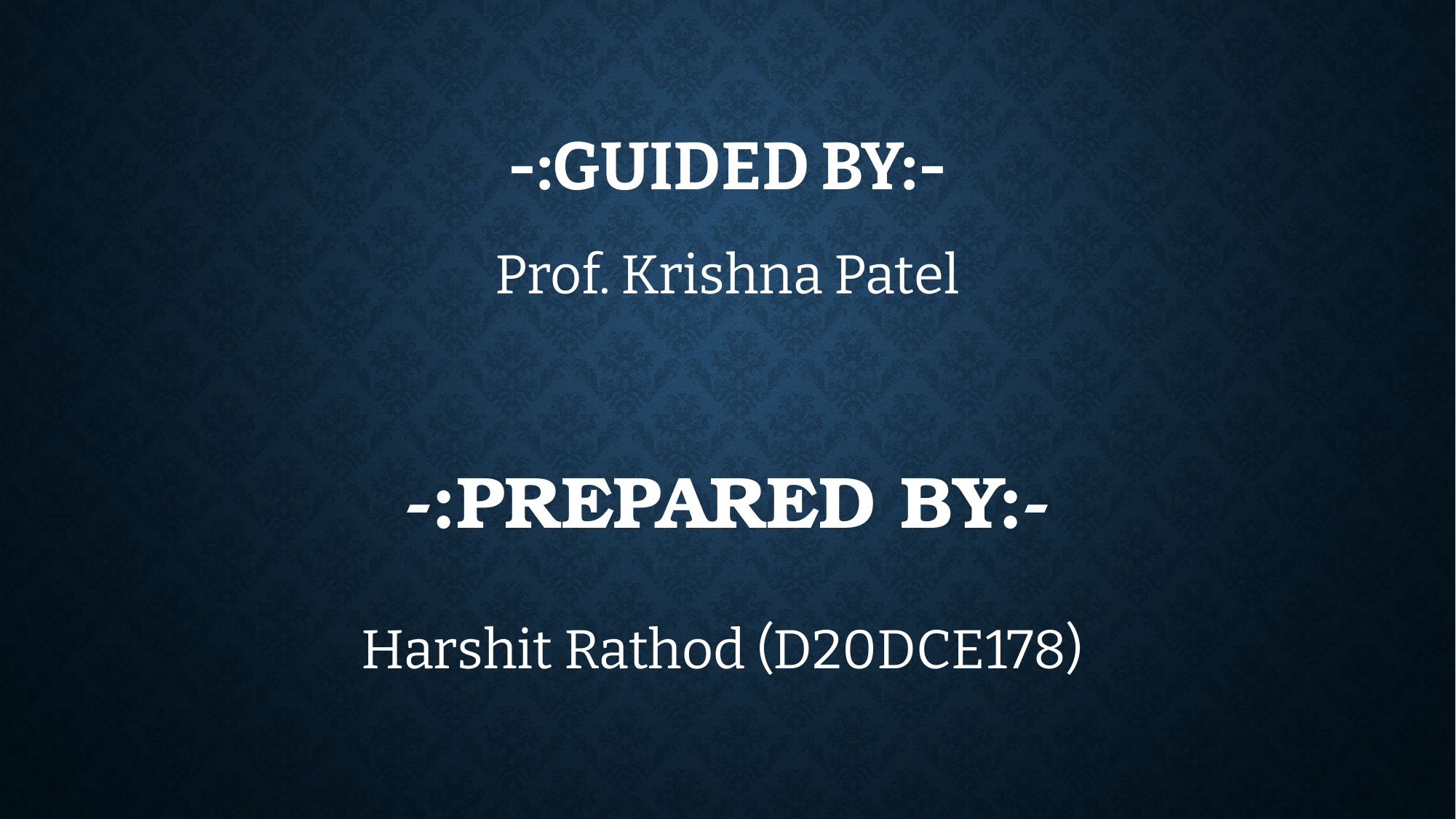

-:GUIDED BY:-
Prof. Krishna Patel
# -:Prepared by:-
Harshit Rathod (D20DCE178)